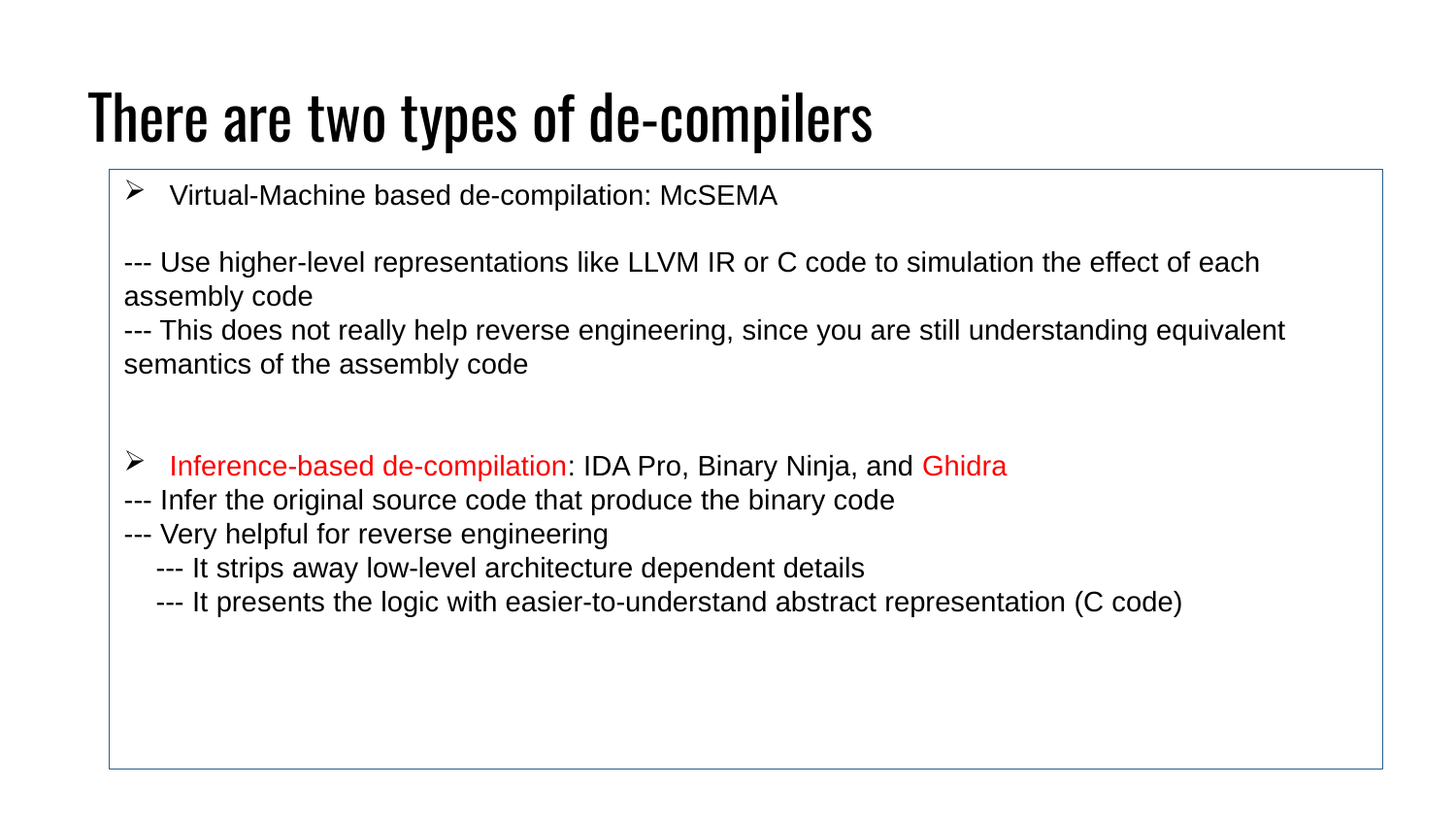

# There are two types of de-compilers
Virtual-Machine based de-compilation: McSEMA

--- Use higher-level representations like LLVM IR or C code to simulation the effect of each assembly code
--- This does not really help reverse engineering, since you are still understanding equivalent semantics of the assembly code

Inference-based de-compilation: IDA Pro, Binary Ninja, and Ghidra
--- Infer the original source code that produce the binary code
--- Very helpful for reverse engineering
    --- It strips away low-level architecture dependent details
    --- It presents the logic with easier-to-understand abstract representation (C code)